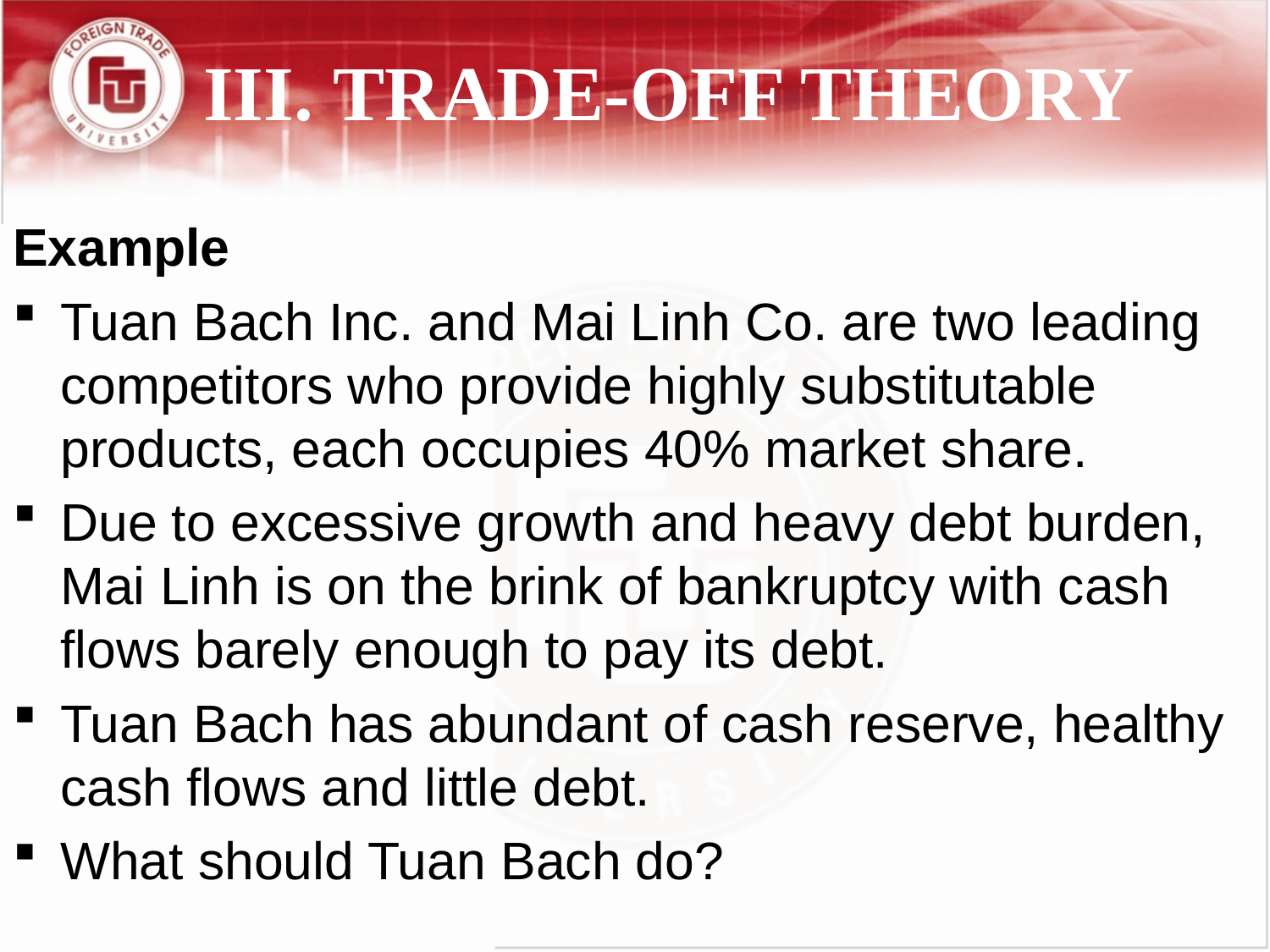

# III. TRADE-OFF THEORY
Example
Tuan Bach Inc. and Mai Linh Co. are two leading competitors who provide highly substitutable products, each occupies 40% market share.
Due to excessive growth and heavy debt burden, Mai Linh is on the brink of bankruptcy with cash flows barely enough to pay its debt.
Tuan Bach has abundant of cash reserve, healthy cash flows and little debt.
What should Tuan Bach do?